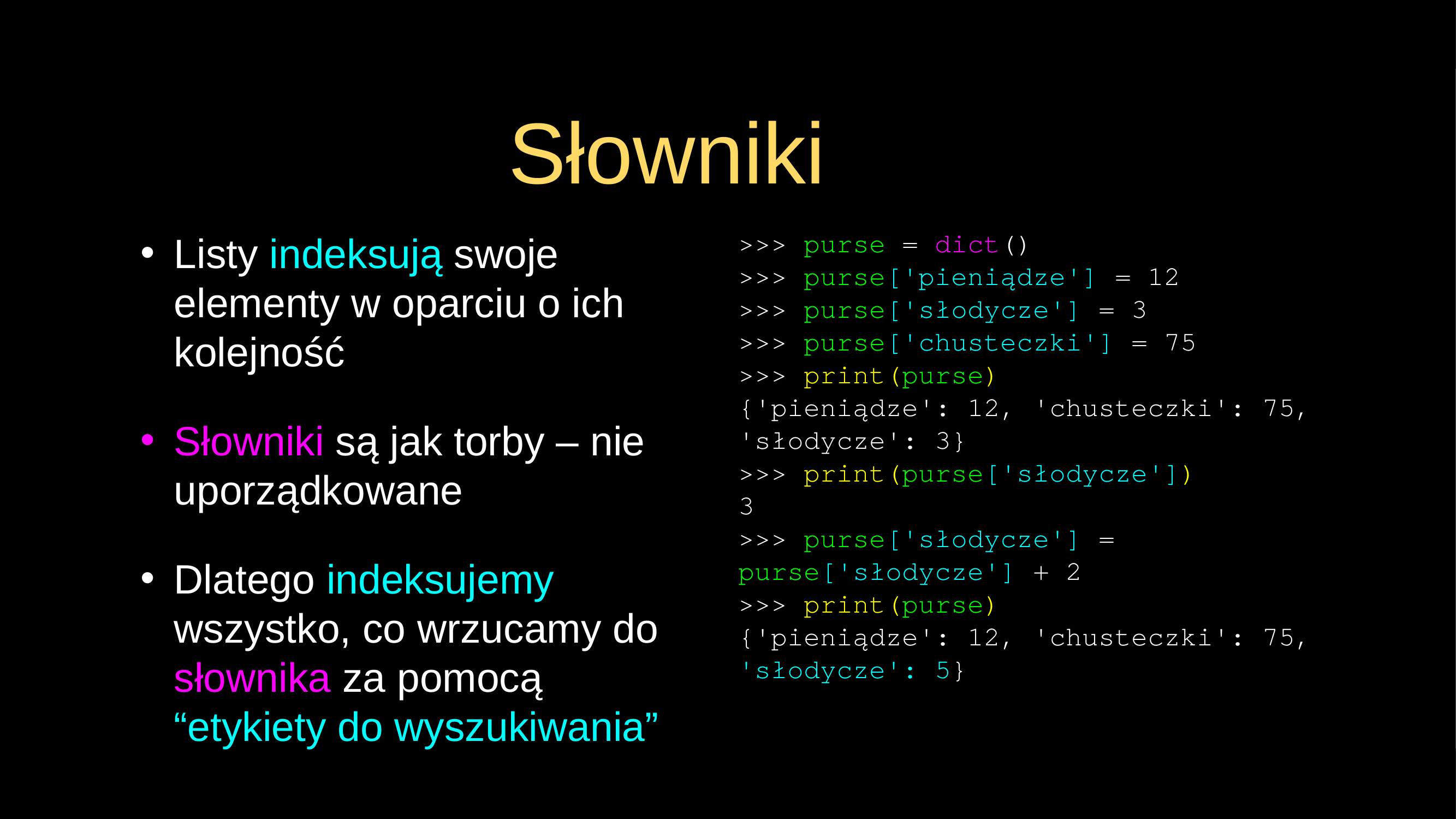

# Słowniki
>>> purse = dict()
>>> purse['pieniądze'] = 12
>>> purse['słodycze'] = 3
>>> purse['chusteczki'] = 75
>>> print(purse)
{'pieniądze': 12, 'chusteczki': 75, 'słodycze': 3}
>>> print(purse['słodycze'])
3
>>> purse['słodycze'] = purse['słodycze'] + 2
>>> print(purse)
{'pieniądze': 12, 'chusteczki': 75, 'słodycze': 5}
Listy indeksują swoje elementy w oparciu o ich kolejność
Słowniki są jak torby – nie uporządkowane
Dlatego indeksujemy wszystko, co wrzucamy do słownika za pomocą “etykiety do wyszukiwania”